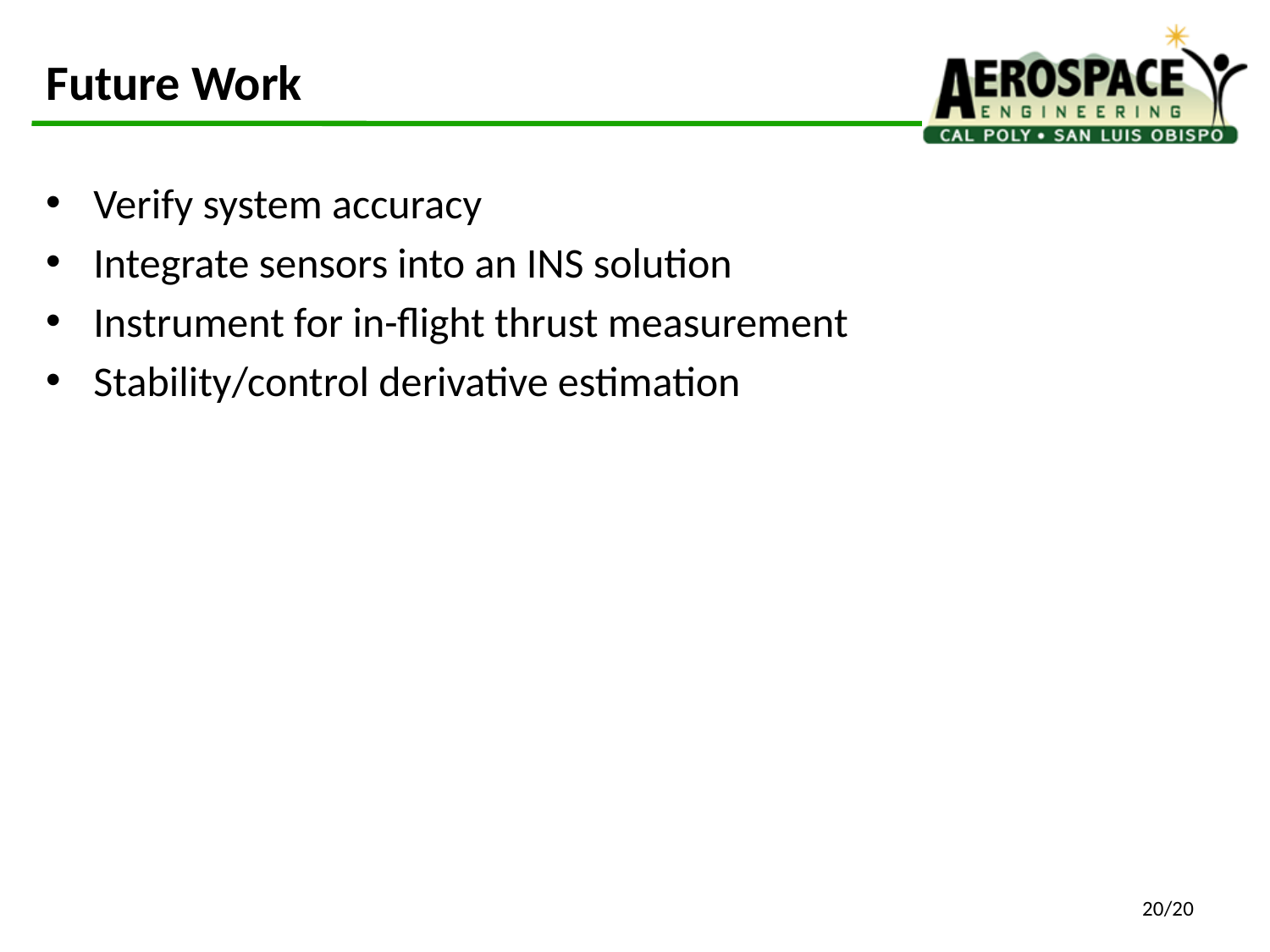

# Future Work
Verify system accuracy
Integrate sensors into an INS solution
Instrument for in-flight thrust measurement
Stability/control derivative estimation
20/20